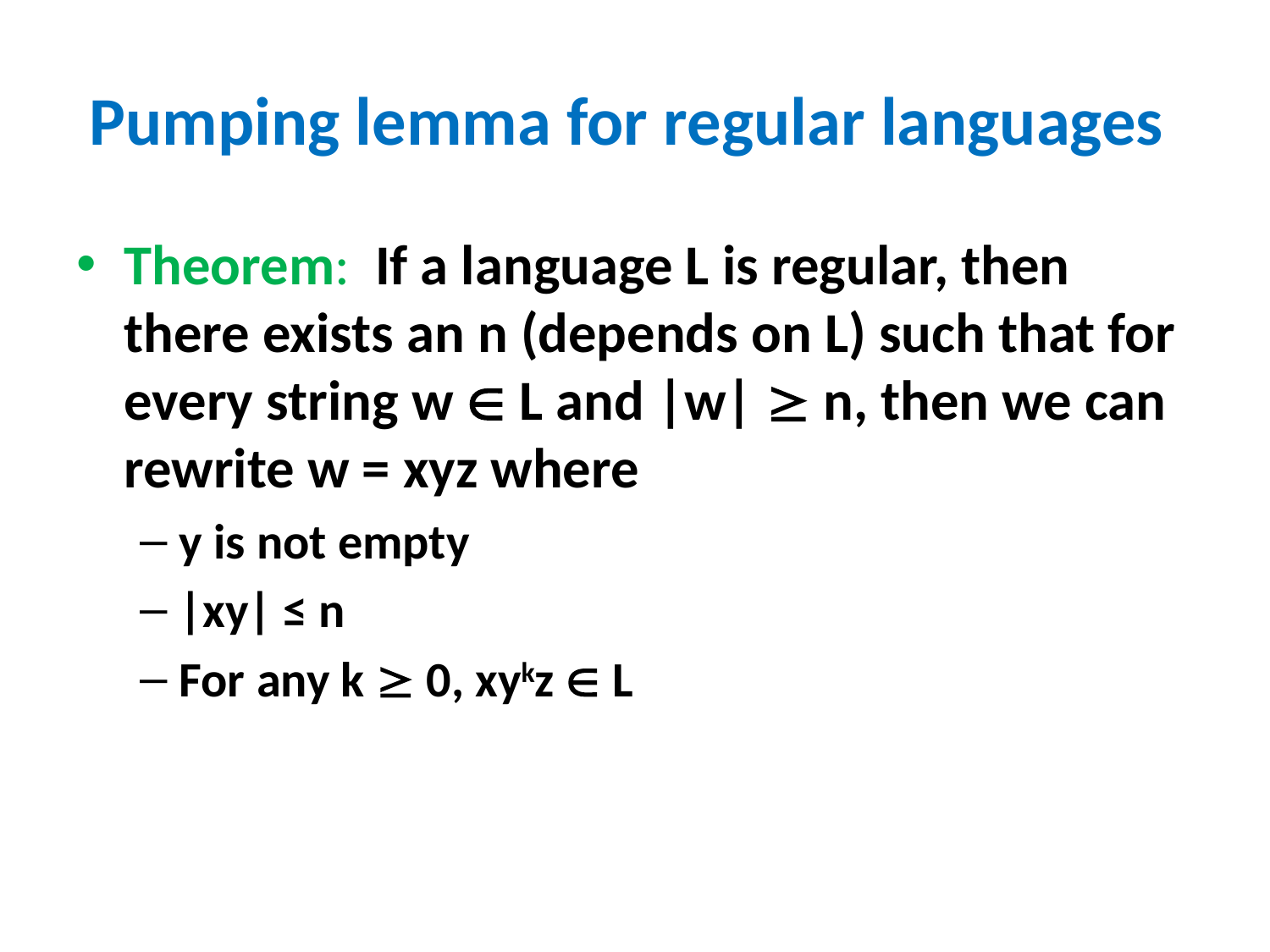

# Pumping lemma for regular languages
Theorem:  If a language L is regular, then there exists an n (depends on L) such that for every string w ∈ L and |w| ≥ n, then we can rewrite w = xyz where
y is not empty
|xy| ≤ n
For any k ≥ 0, xykz ∈ L